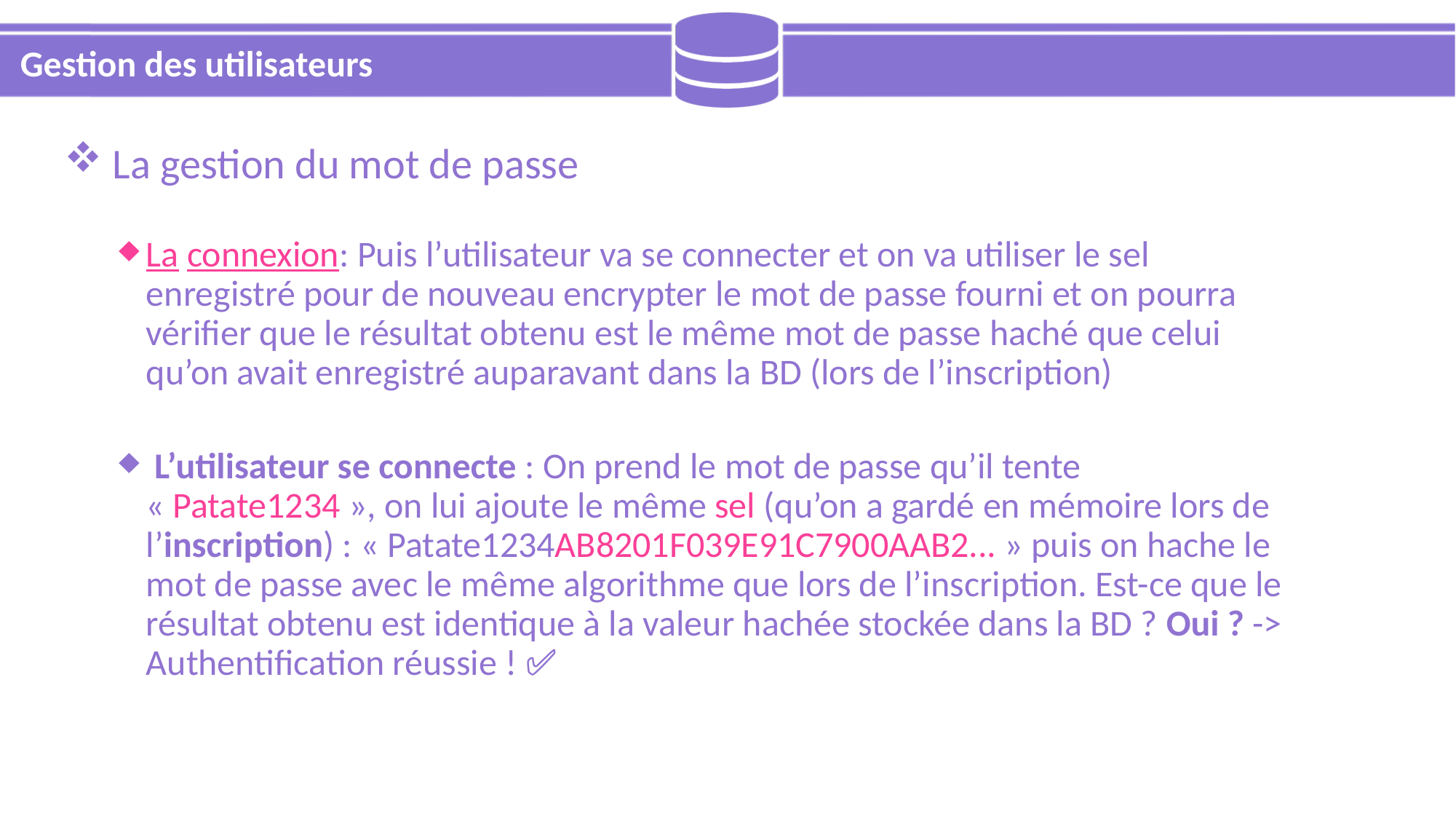

# Gestion des utilisateurs
 La gestion du mot de passe

La connexion: Puis l’utilisateur va se connecter et on va utiliser le sel enregistré pour de nouveau encrypter le mot de passe fourni et on pourra vérifier que le résultat obtenu est le même mot de passe haché que celui qu’on avait enregistré auparavant dans la BD (lors de l’inscription)

 L’utilisateur se connecte : On prend le mot de passe qu’il tente « Patate1234 », on lui ajoute le même sel (qu’on a gardé en mémoire lors de l’inscription) : « Patate1234AB8201F039E91C7900AAB2... » puis on hache le mot de passe avec le même algorithme que lors de l’inscription. Est-ce que le résultat obtenu est identique à la valeur hachée stockée dans la BD ? Oui ? -> Authentification réussie ! ✅